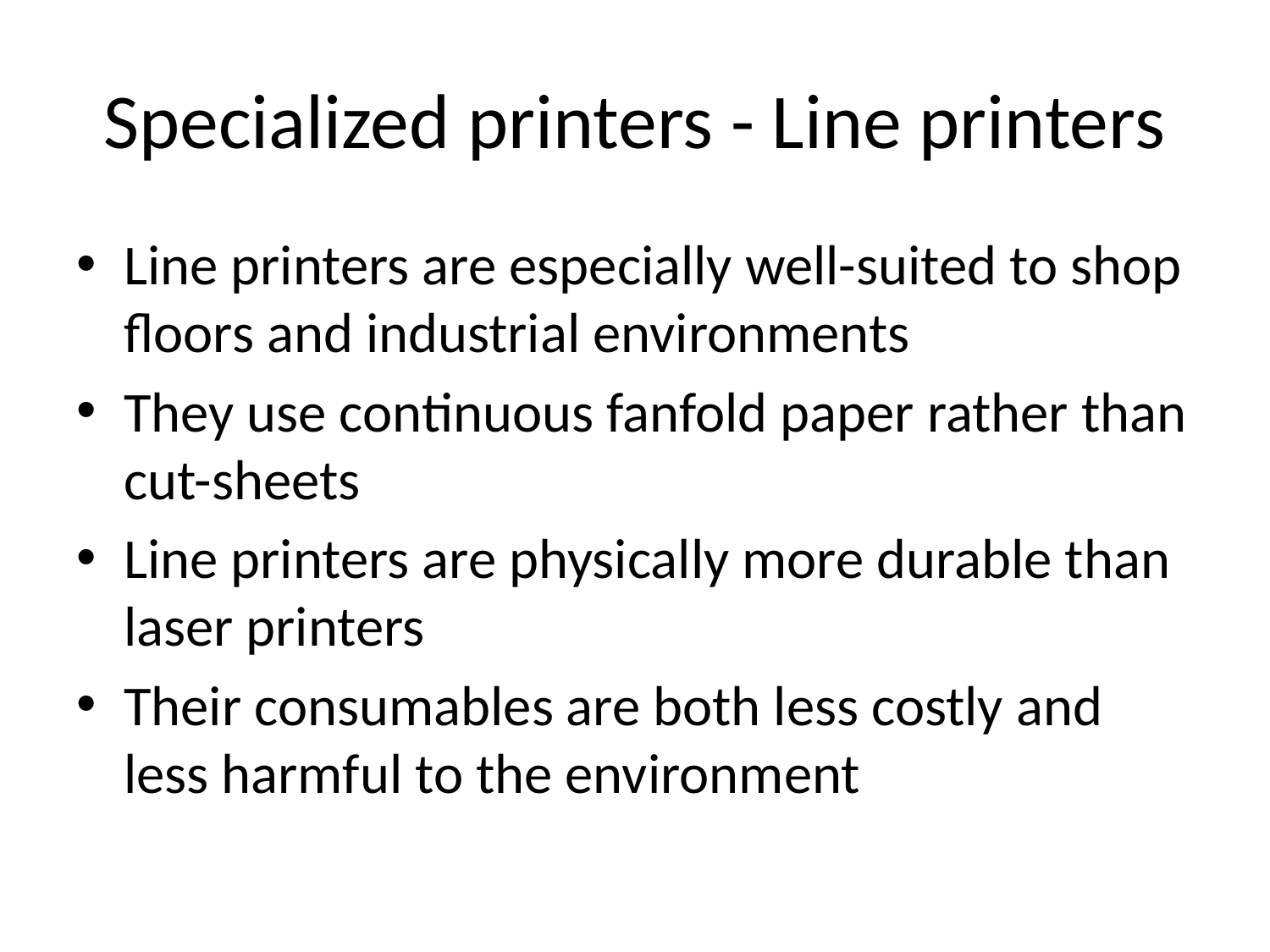

# Specialized printers - Line printers
Line printers are especially well-suited to shop floors and industrial environments
They use continuous fanfold paper rather than cut-sheets
Line printers are physically more durable than laser printers
Their consumables are both less costly and less harmful to the environment